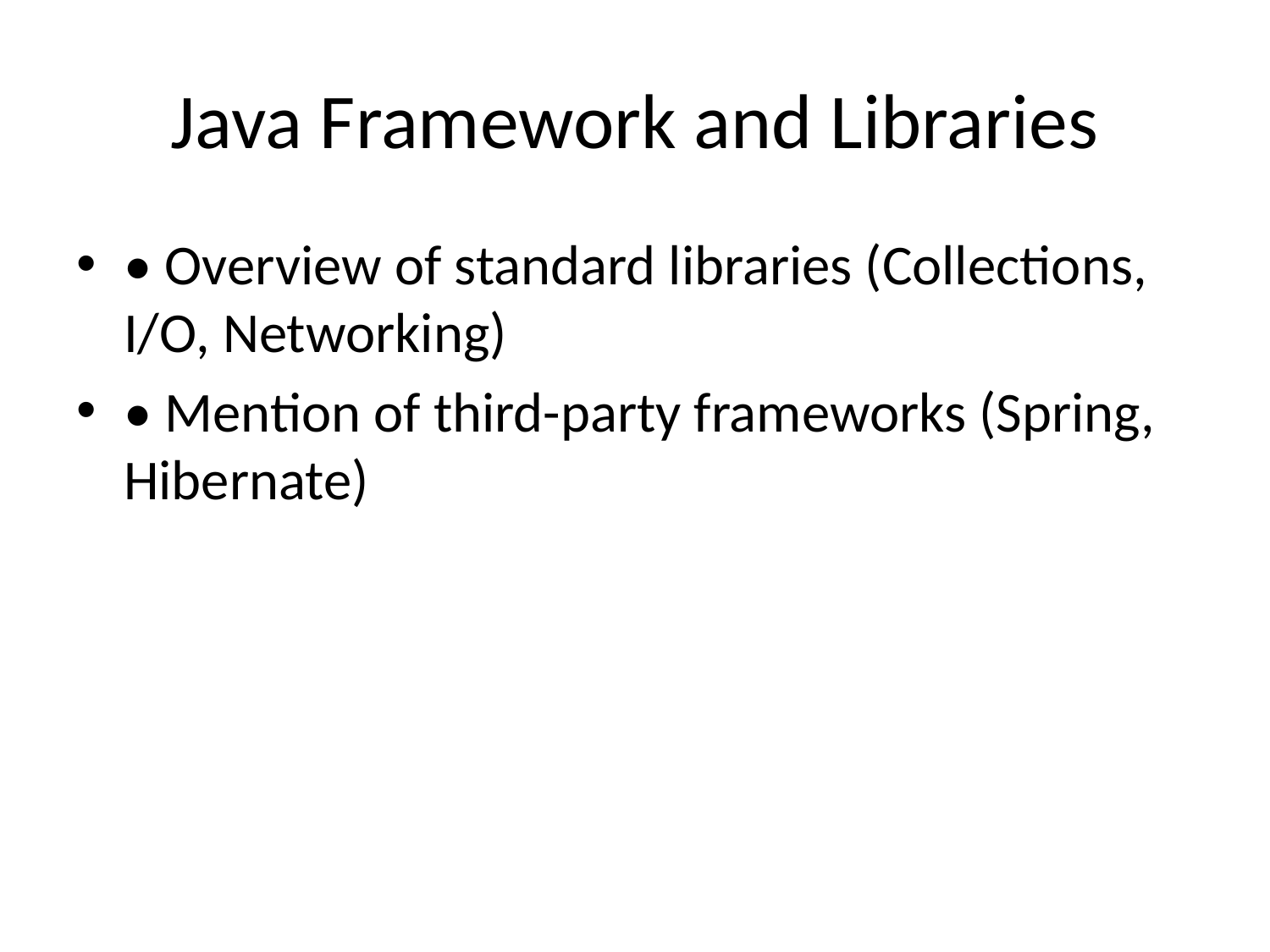

# Java Framework and Libraries
• Overview of standard libraries (Collections, I/O, Networking)
• Mention of third-party frameworks (Spring, Hibernate)